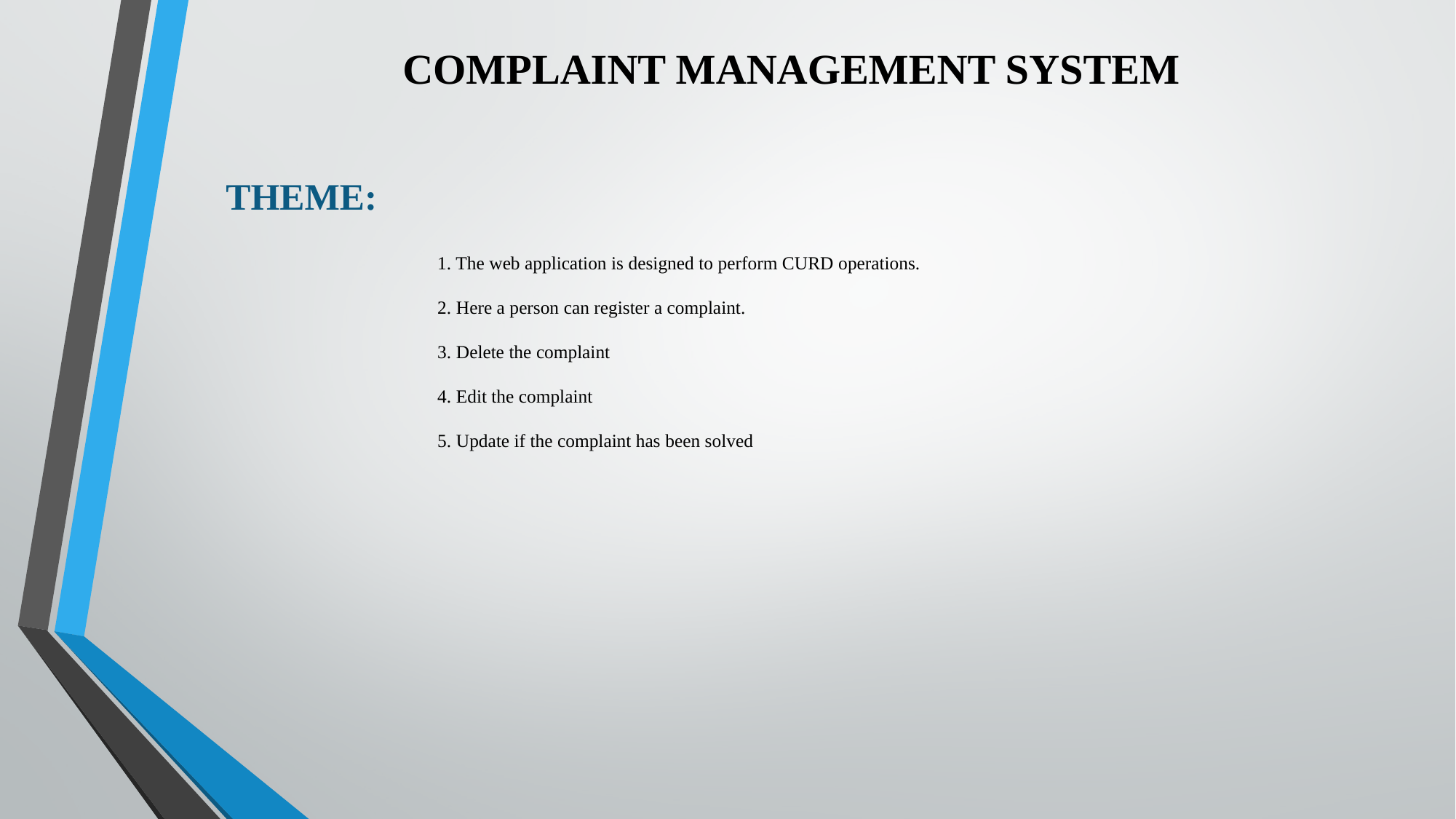

# COMPLAINT MANAGEMENT SYSTEM
THEME:

1. The web application is designed to perform CURD operations.

2. Here a person can register a complaint.

3. Delete the complaint

4. Edit the complaint

5. Update if the complaint has been solved